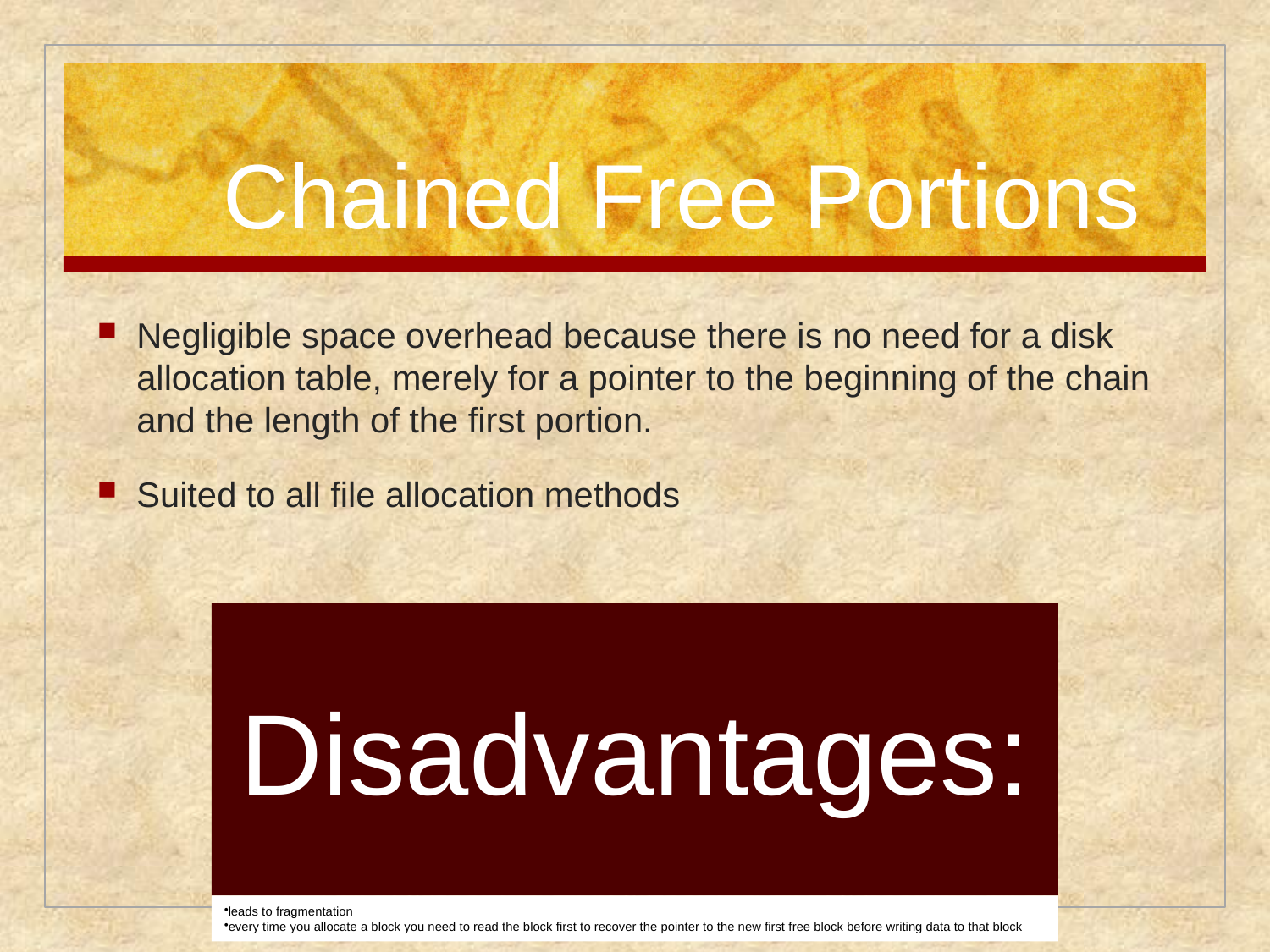

# Chained Free Portions
Negligible space overhead because there is no need for a disk allocation table, merely for a pointer to the beginning of the chain and the length of the first portion.
Suited to all file allocation methods
Disadvantages:
leads to fragmentation
every time you allocate a block you need to read the block first to recover the pointer to the new first free block before writing data to that block